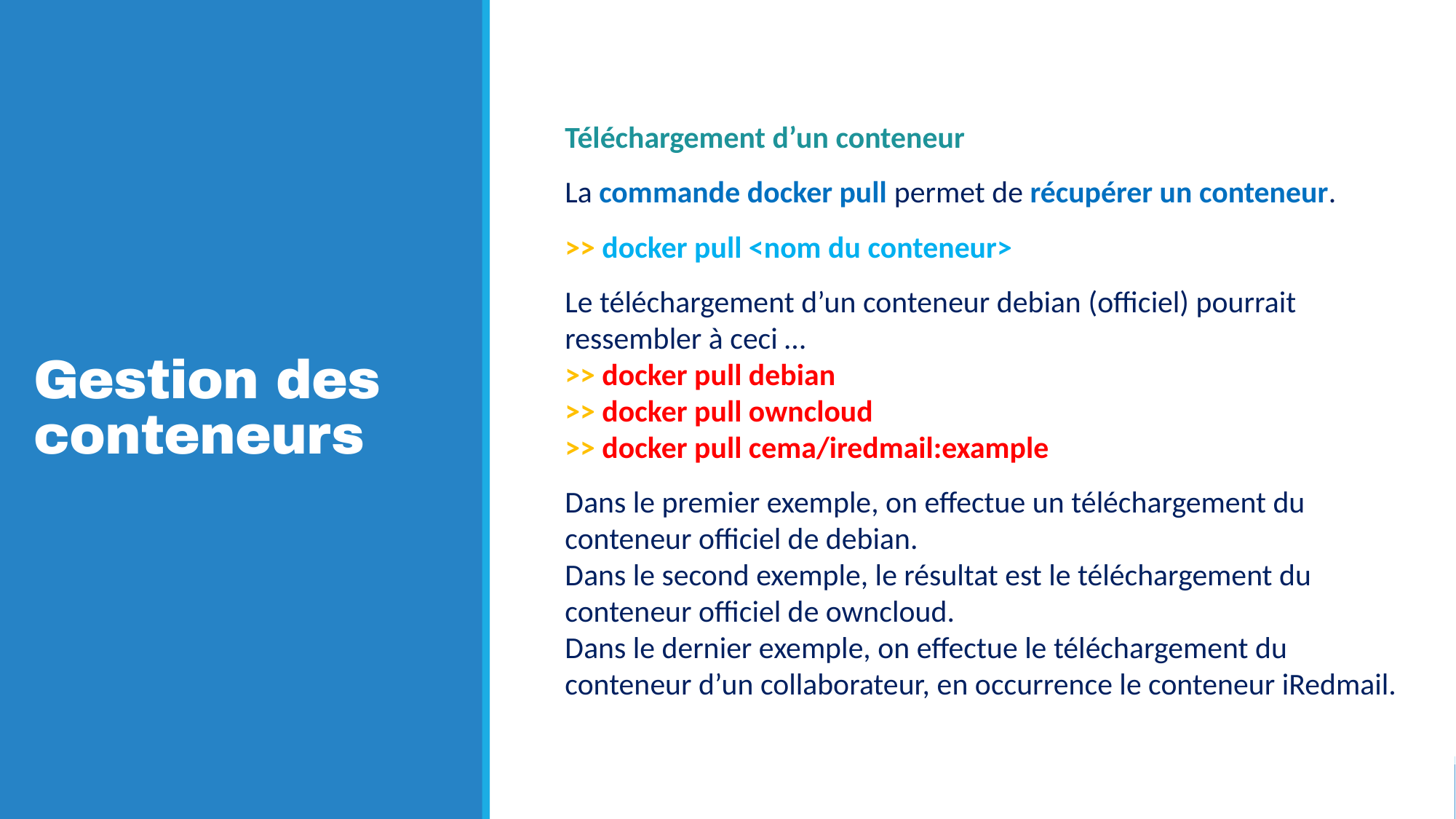

# Gestion des conteneurs
Téléchargement d’un conteneur
La commande docker pull permet de récupérer un conteneur.
>> docker pull <nom du conteneur>
Le téléchargement d’un conteneur debian (officiel) pourrait ressembler à ceci …
>> docker pull debian
>> docker pull owncloud
>> docker pull cema/iredmail:example
Dans le premier exemple, on effectue un téléchargement du conteneur officiel de debian.
Dans le second exemple, le résultat est le téléchargement du conteneur officiel de owncloud.
Dans le dernier exemple, on effectue le téléchargement du conteneur d’un collaborateur, en occurrence le conteneur iRedmail.